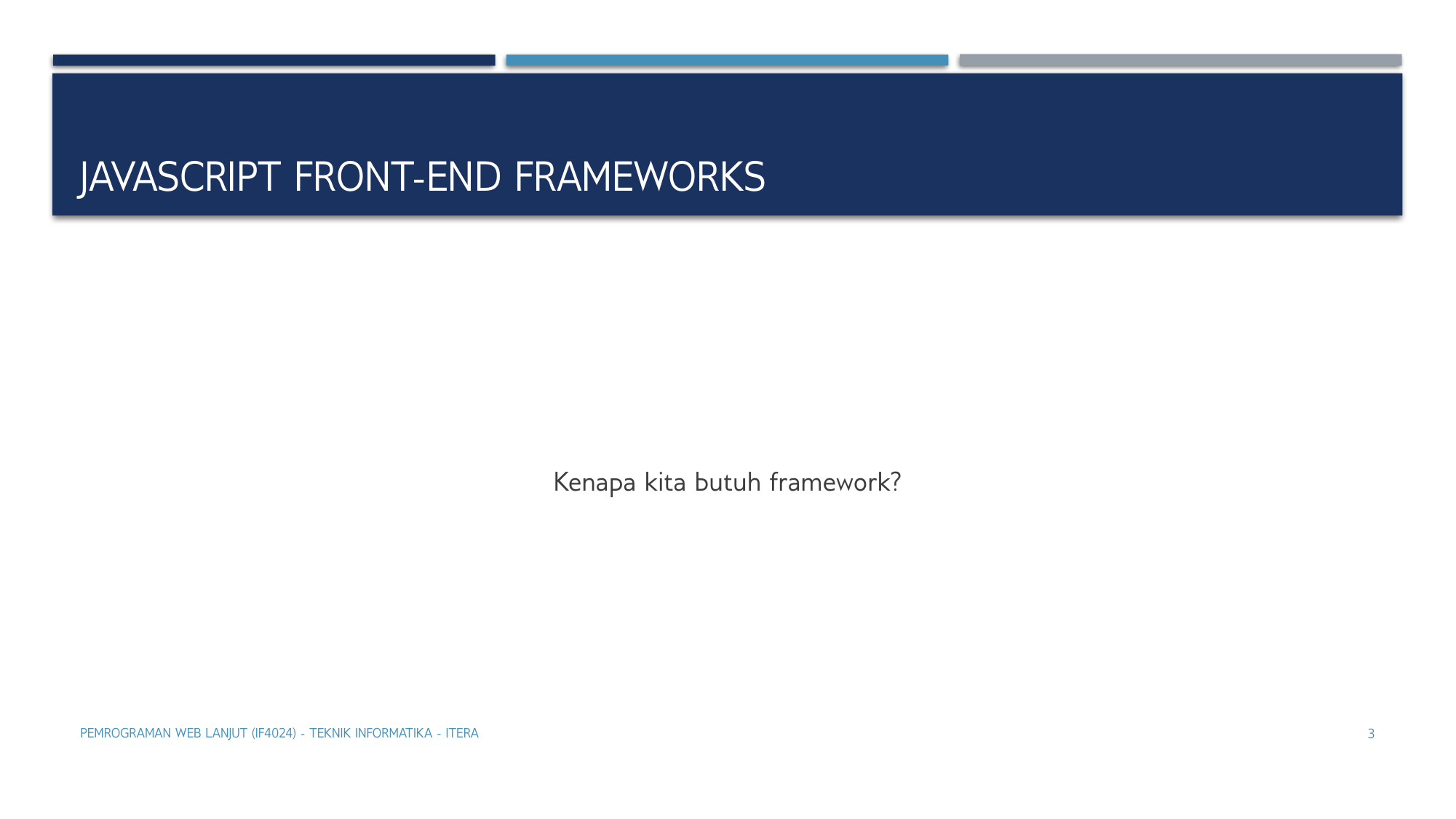

# Javascript Front-End Frameworks
Kenapa kita butuh framework?
Pemrograman web Lanjut (IF4024) - Teknik Informatika - ITERA
3